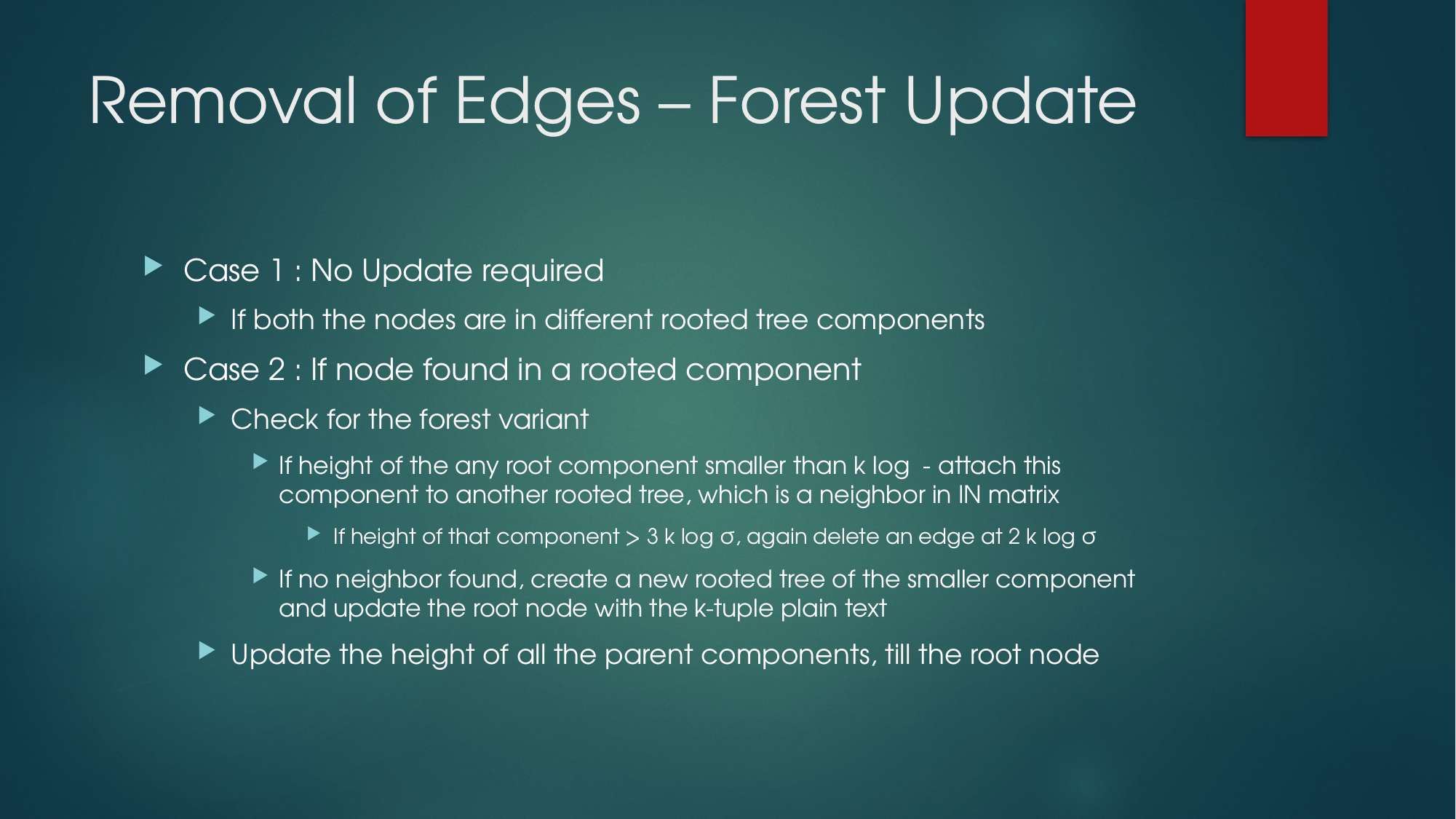

# Removal of Edges – Forest Update
Case 1 : No Update required
If both the nodes are in different rooted tree components
Case 2 : If node found in a rooted component
Check for the forest variant
If height of the any root component smaller than k log  - attach this component to another rooted tree, which is a neighbor in IN matrix
If height of that component > 3 k log σ, again delete an edge at 2 k log σ
If no neighbor found, create a new rooted tree of the smaller component and update the root node with the k-tuple plain text
Update the height of all the parent components, till the root node